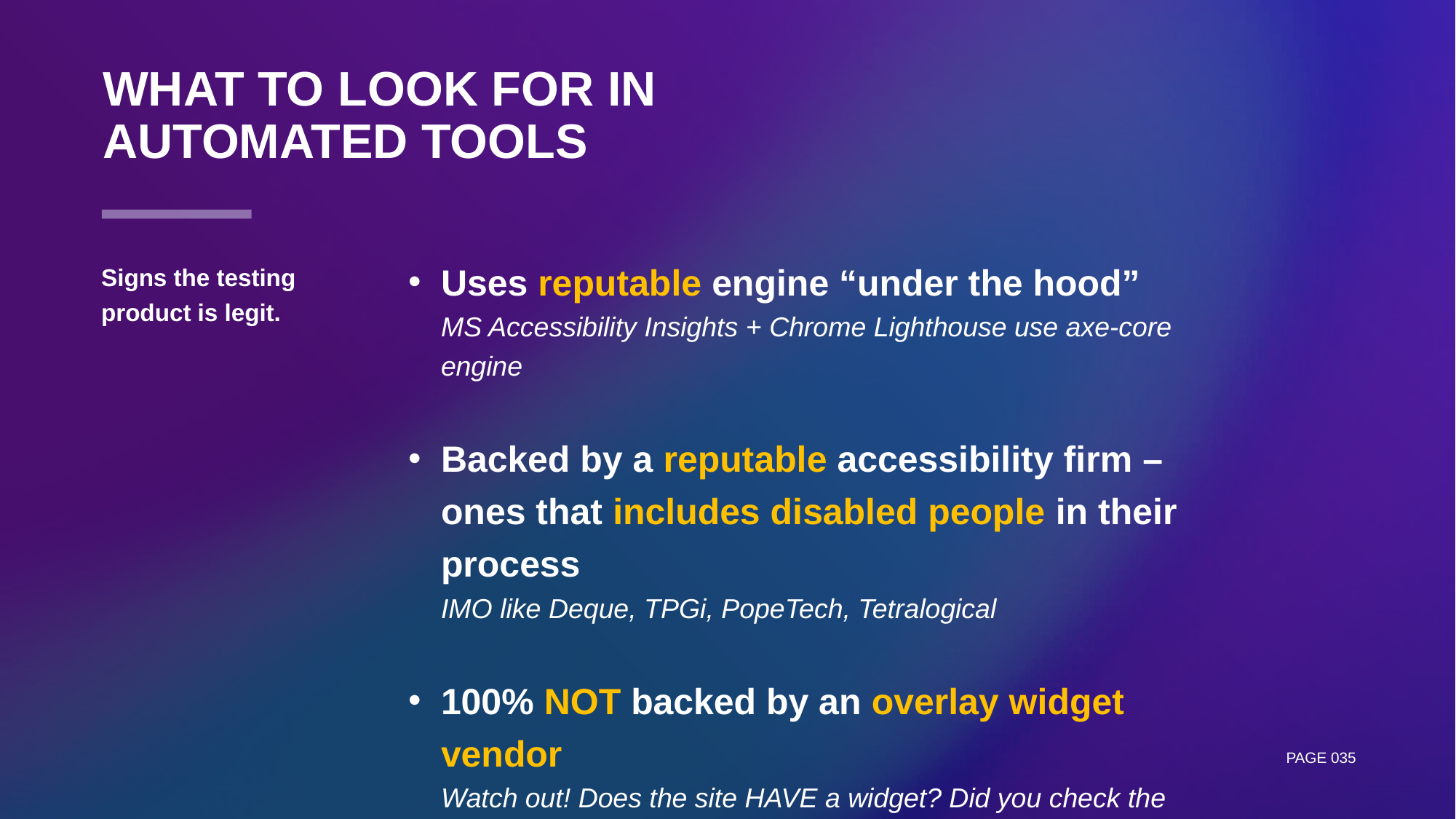

# What To Look For in Automated Tools
Uses reputable engine “under the hood”
MS Accessibility Insights + Chrome Lighthouse use axe-core engine
Backed by a reputable accessibility firm – ones that includes disabled people in their process
IMO like Deque, TPGi, PopeTech, Tetralogical
100% NOT backed by an overlay widget vendor
Watch out! Does the site HAVE a widget? Did you check the “About” page to see who owns the site? Did you do a web search for them?

Signs the testing product is legit.
Page 035